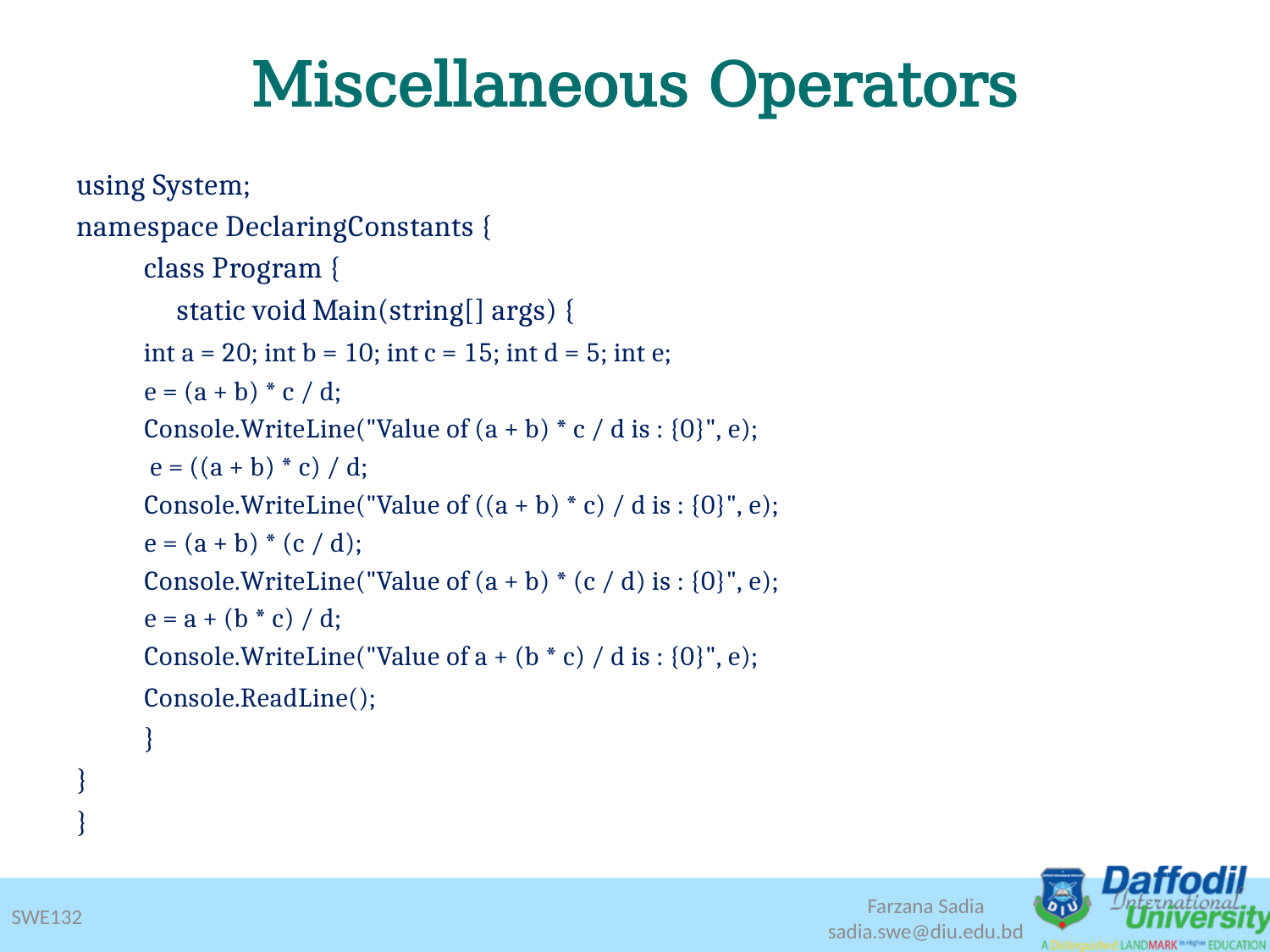

# Miscellaneous Operators
using System;
namespace DeclaringConstants {
	class Program {
	     static void Main(string[] args) {
		int a = 20; int b = 10; int c = 15; int d = 5; int e;
		e = (a + b) * c / d;
		Console.WriteLine("Value of (a + b) * c / d is : {0}", e);
		 e = ((a + b) * c) / d;
		Console.WriteLine("Value of ((a + b) * c) / d is : {0}", e);
		e = (a + b) * (c / d);
		Console.WriteLine("Value of (a + b) * (c / d) is : {0}", e);
		e = a + (b * c) / d;
		Console.WriteLine("Value of a + (b * c) / d is : {0}", e);
		Console.ReadLine();
	}
}
}